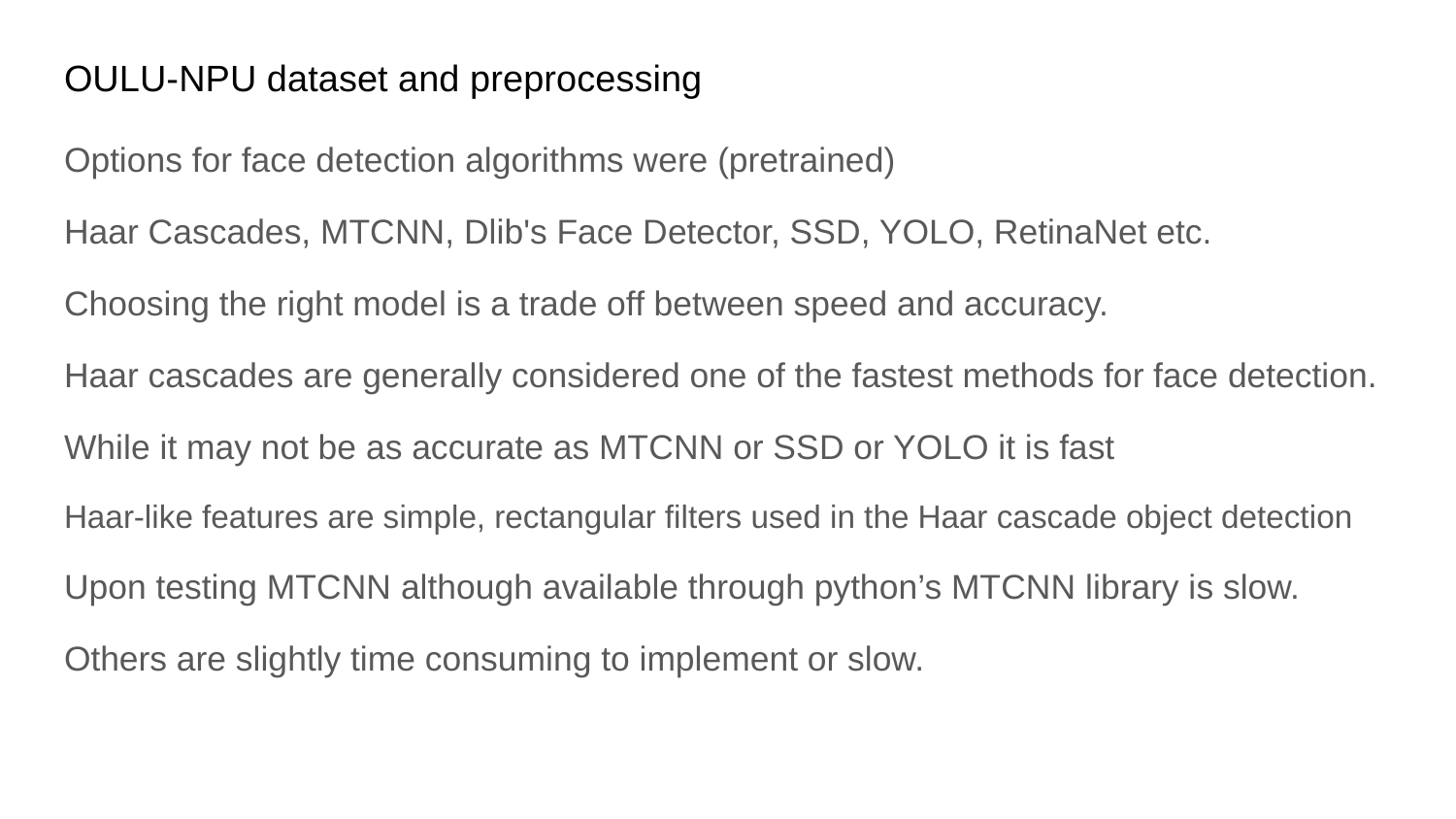

# OULU-NPU dataset and preprocessing
Options for face detection algorithms were (pretrained)
Haar Cascades, MTCNN, Dlib's Face Detector, SSD, YOLO, RetinaNet etc.
Choosing the right model is a trade off between speed and accuracy.
Haar cascades are generally considered one of the fastest methods for face detection.
While it may not be as accurate as MTCNN or SSD or YOLO it is fast
Haar-like features are simple, rectangular filters used in the Haar cascade object detection
Upon testing MTCNN although available through python’s MTCNN library is slow.
Others are slightly time consuming to implement or slow.